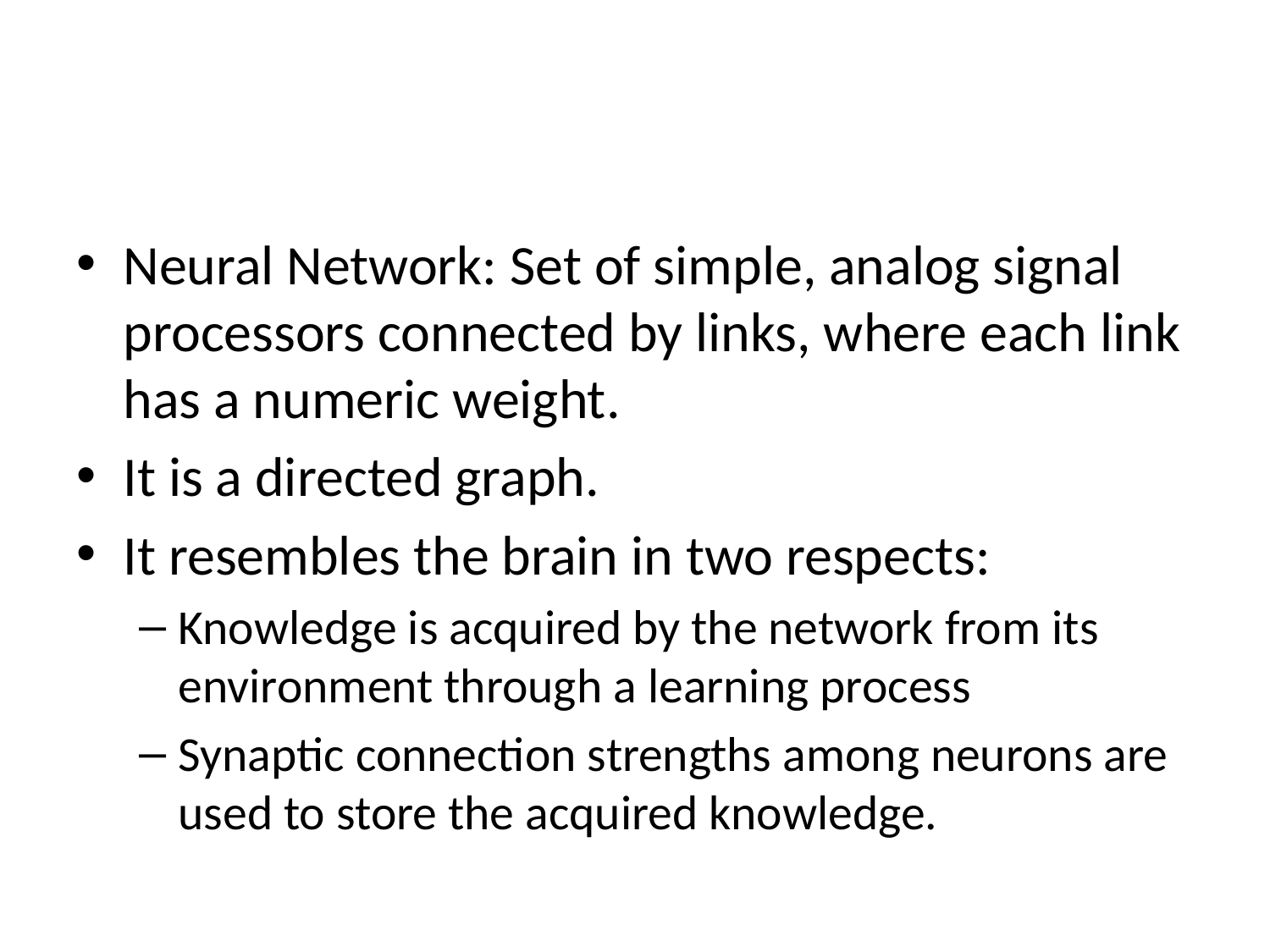

#
Neural Network: Set of simple, analog signal processors connected by links, where each link has a numeric weight.
It is a directed graph.
It resembles the brain in two respects:
Knowledge is acquired by the network from its environment through a learning process
Synaptic connection strengths among neurons are used to store the acquired knowledge.